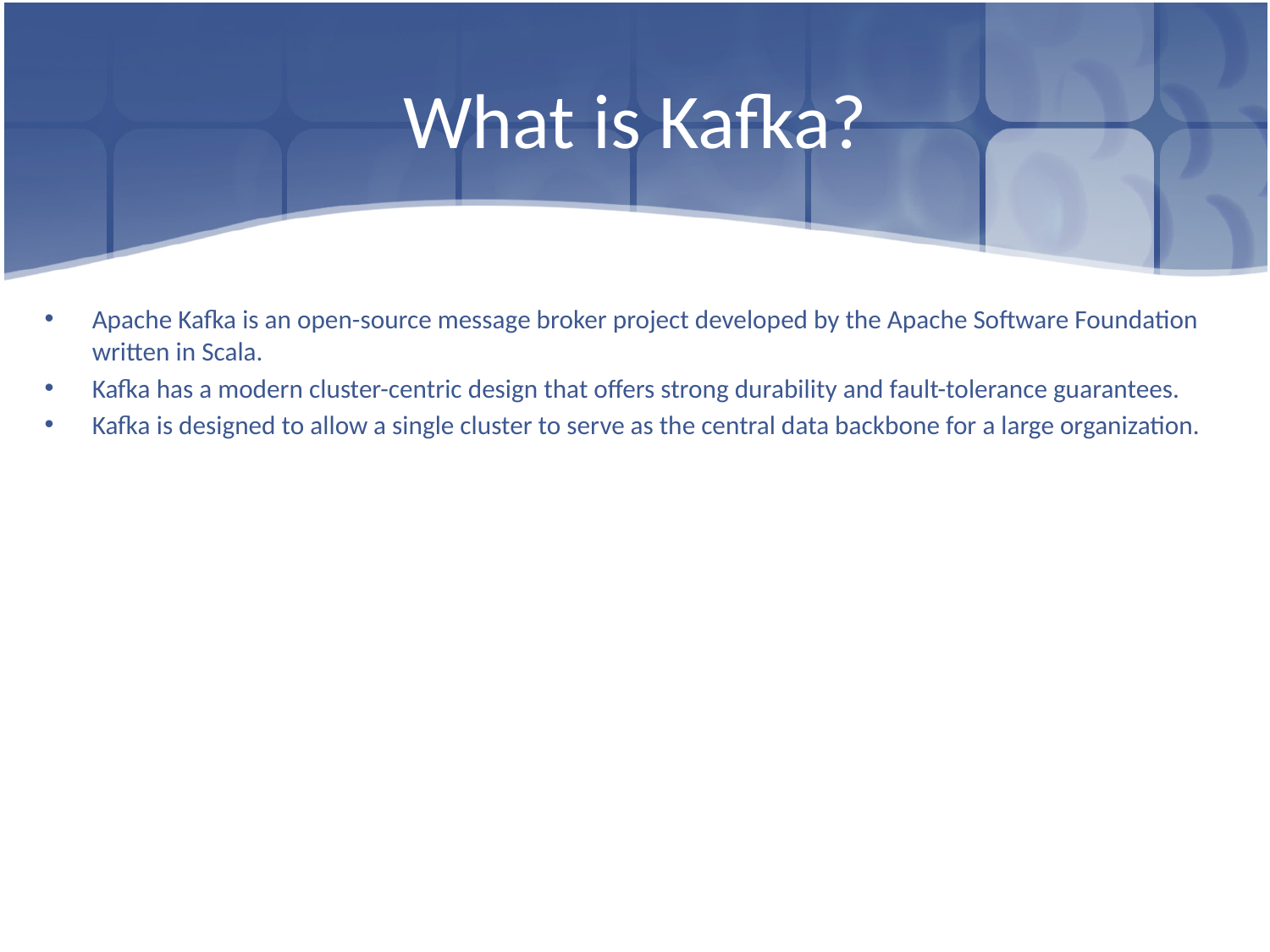

# What is Kafka?
Apache Kafka is an open-source message broker project developed by the Apache Software Foundation written in Scala.
Kafka has a modern cluster-centric design that offers strong durability and fault-tolerance guarantees.
Kafka is designed to allow a single cluster to serve as the central data backbone for a large organization.